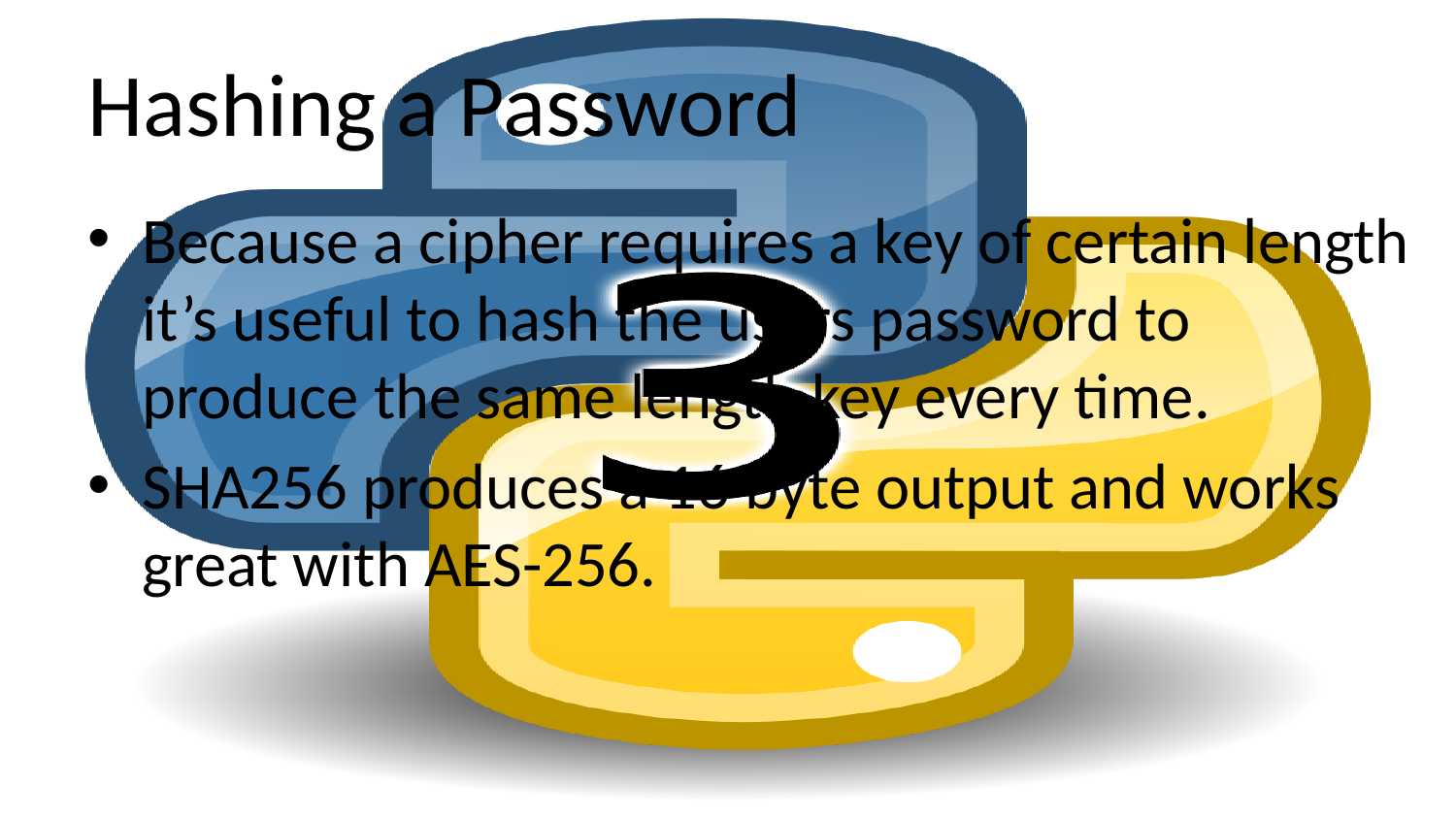

# Hashing a Password
Because a cipher requires a key of certain length it’s useful to hash the users password to produce the same length key every time.
SHA256 produces a 16 byte output and works great with AES-256.